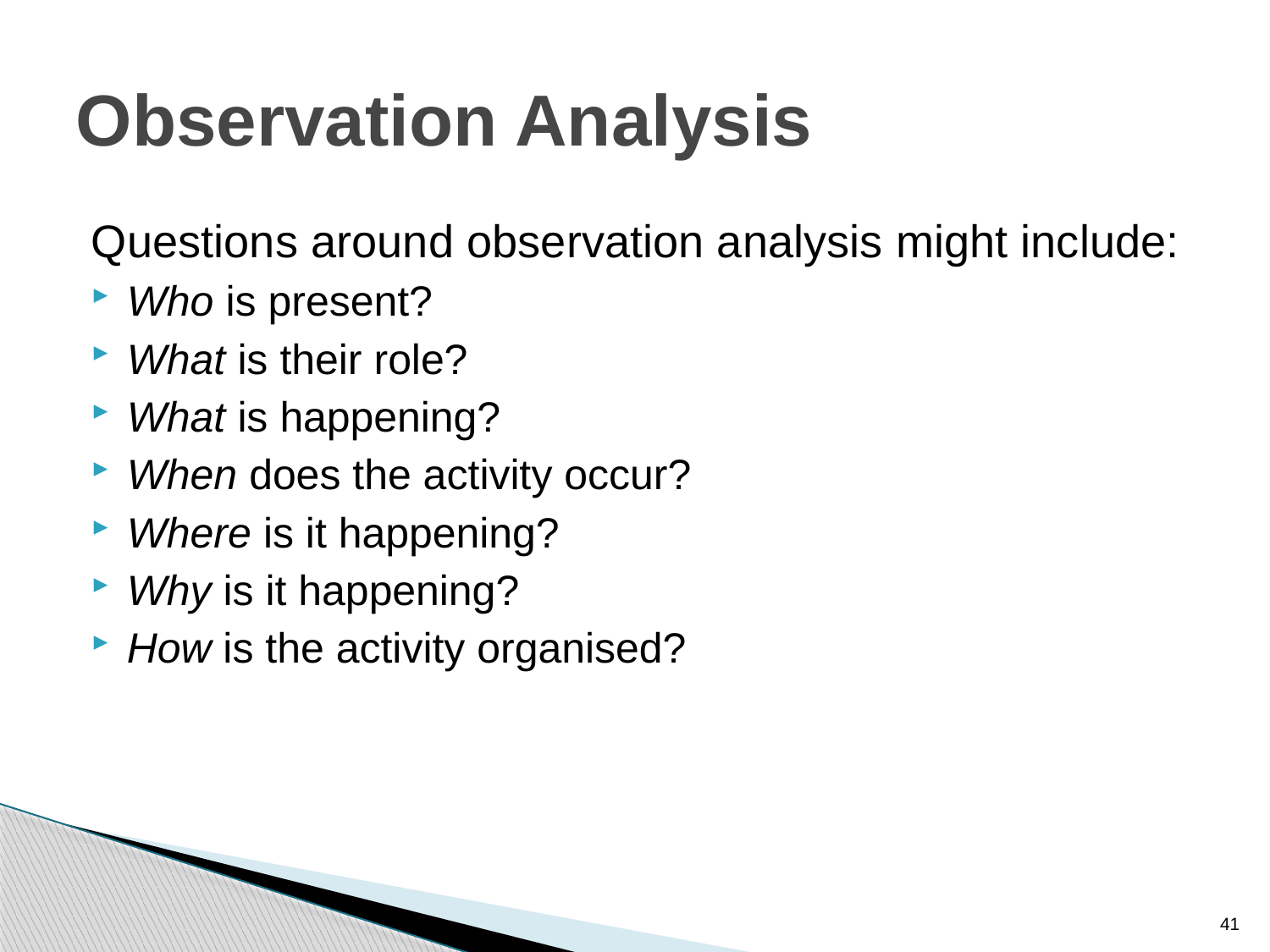

# Observation Analysis
Questions around observation analysis might include:
Who is present?
What is their role?
What is happening?
When does the activity occur?
Where is it happening?
Why is it happening?
How is the activity organised?
41